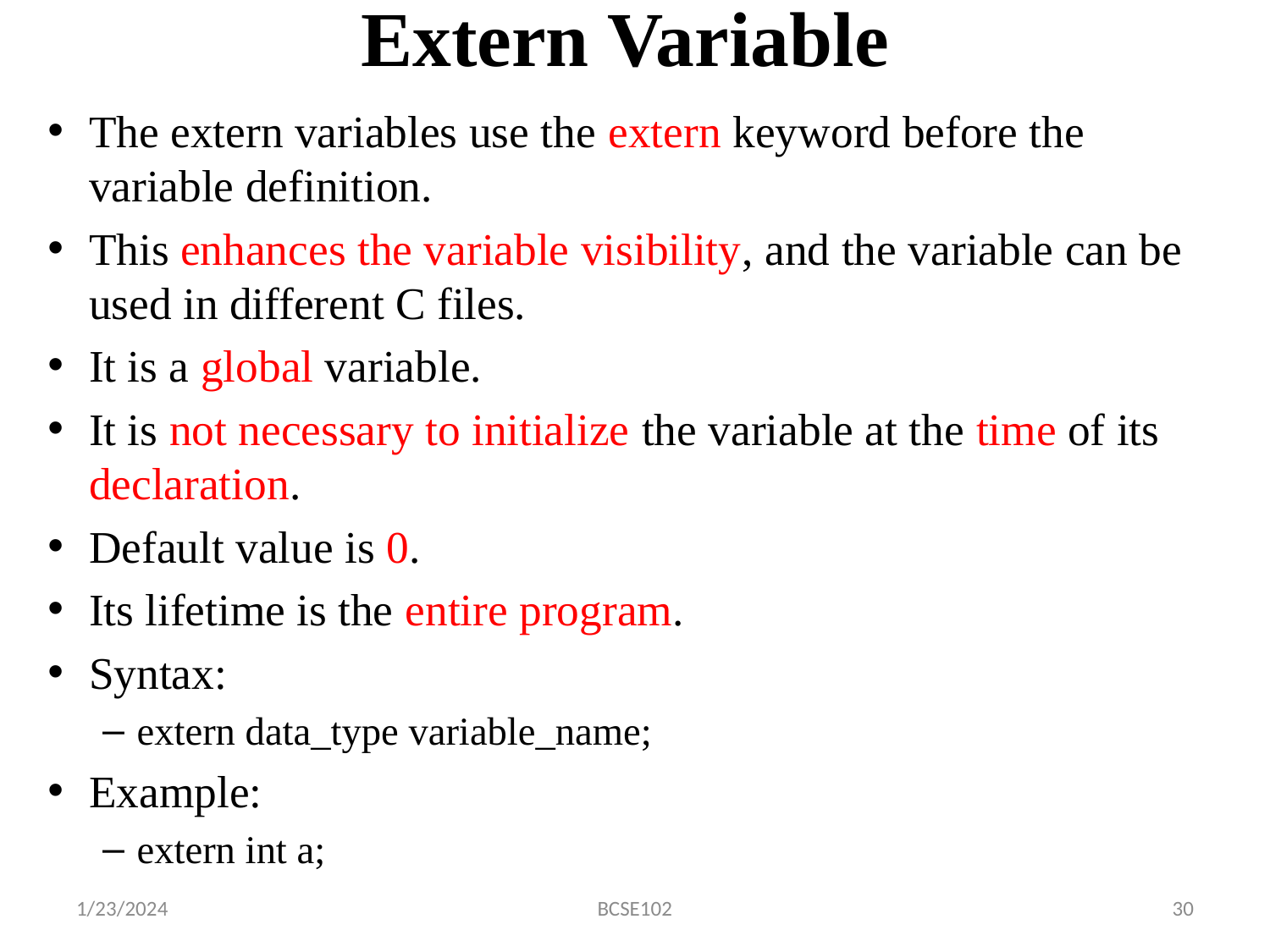

# Extern Variable
The extern variables use the extern keyword before the variable definition.
This enhances the variable visibility, and the variable can be used in different C files.
It is a global variable.
It is not necessary to initialize the variable at the time of its declaration.
Default value is 0.
Its lifetime is the entire program.
Syntax:
extern data_type variable_name;
Example:
extern int a;
1/23/2024
BCSE102
30